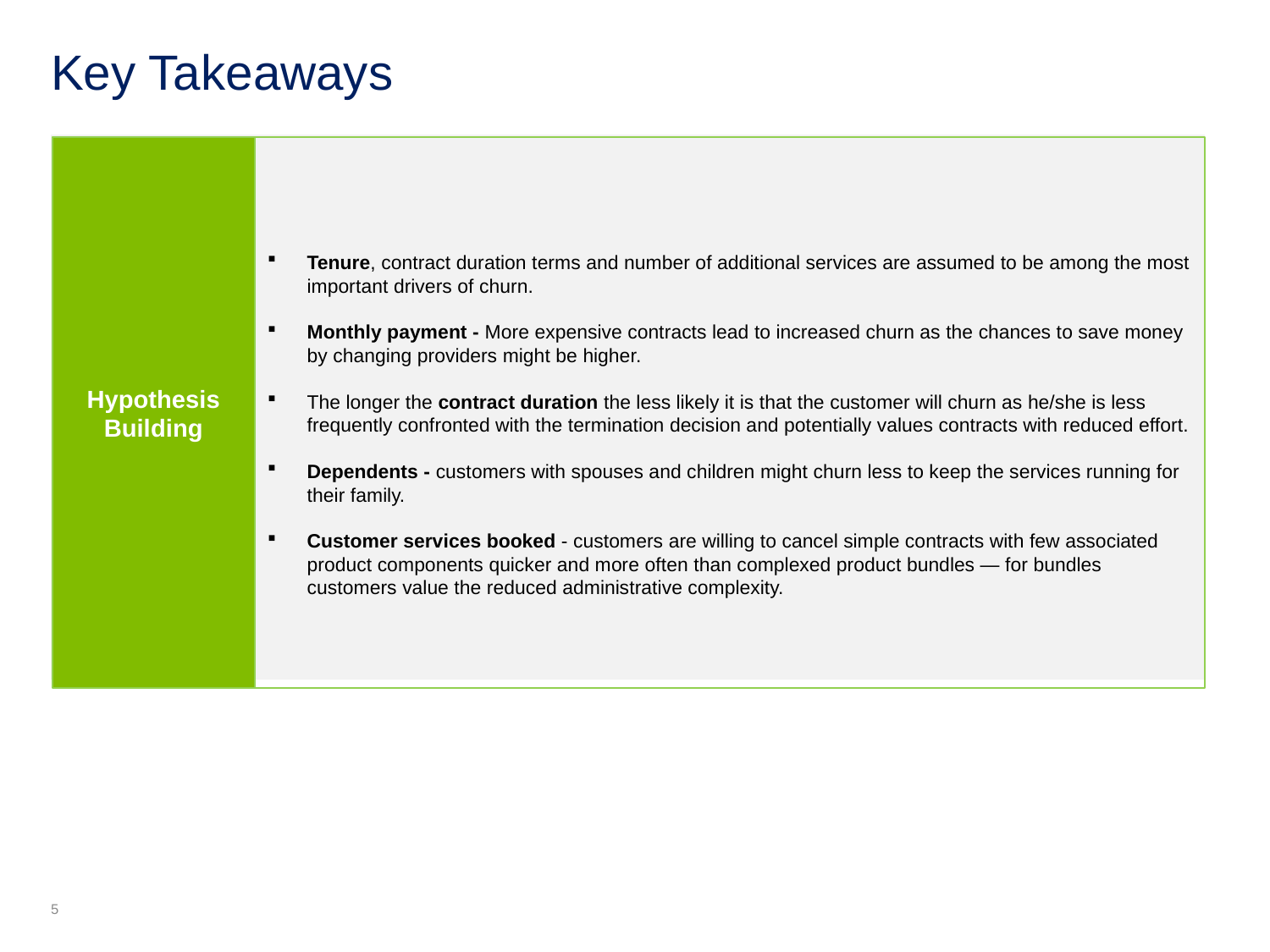

# Key Takeaways

Tenure, contract duration terms and number of additional services are assumed to be among the most important drivers of churn.

Monthly payment - More expensive contracts lead to increased churn as the chances to save money by changing providers might be higher.

The longer the contract duration the less likely it is that the customer will churn as he/she is less frequently confronted with the termination decision and potentially values contracts with reduced effort.

Dependents - customers with spouses and children might churn less to keep the services running for their family.

Customer services booked - customers are willing to cancel simple contracts with few associated product components quicker and more often than complexed product bundles — for bundles customers value the reduced administrative complexity.
Hypothesis Building